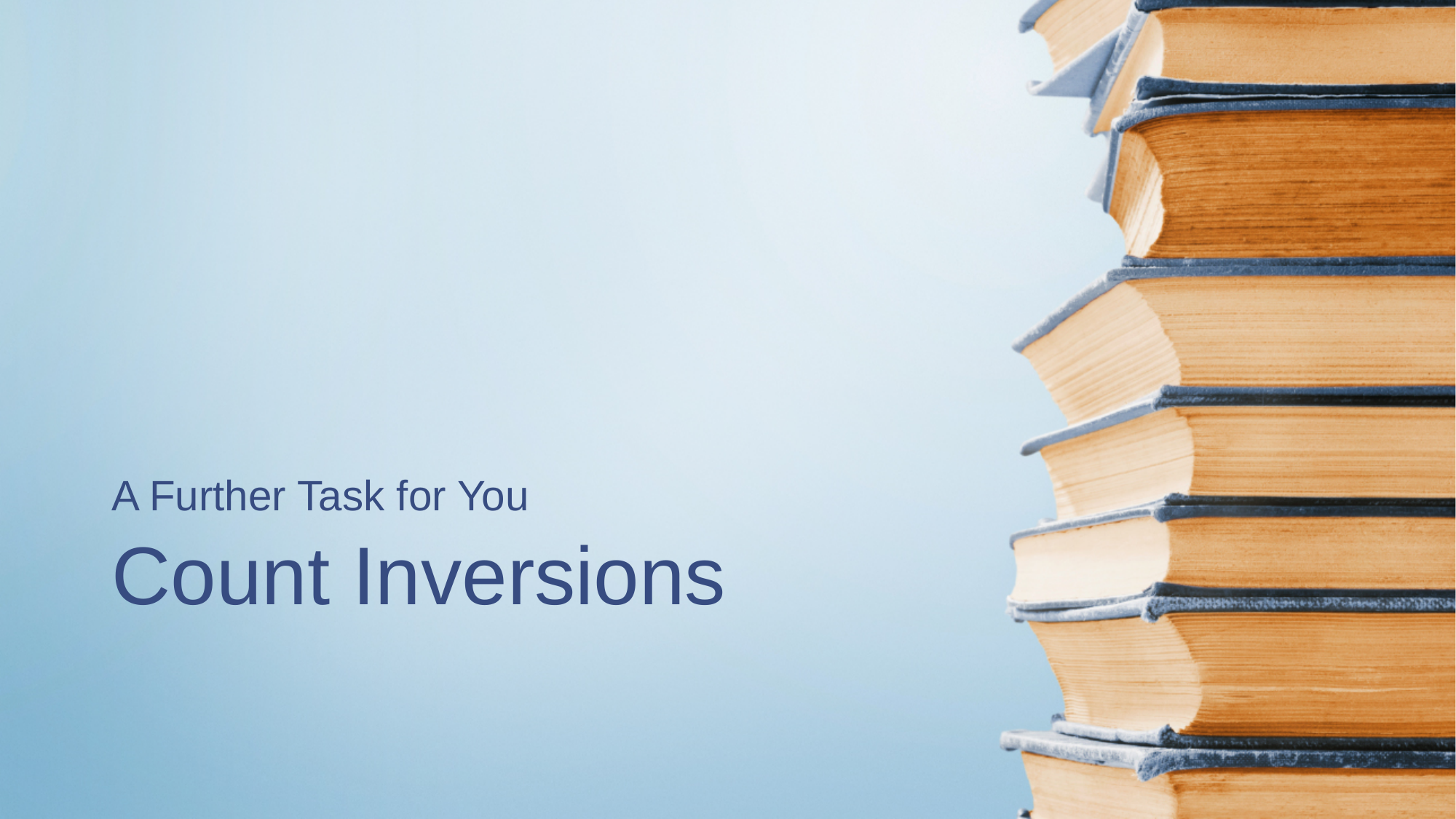

A Further Task for You
# Count Inversions